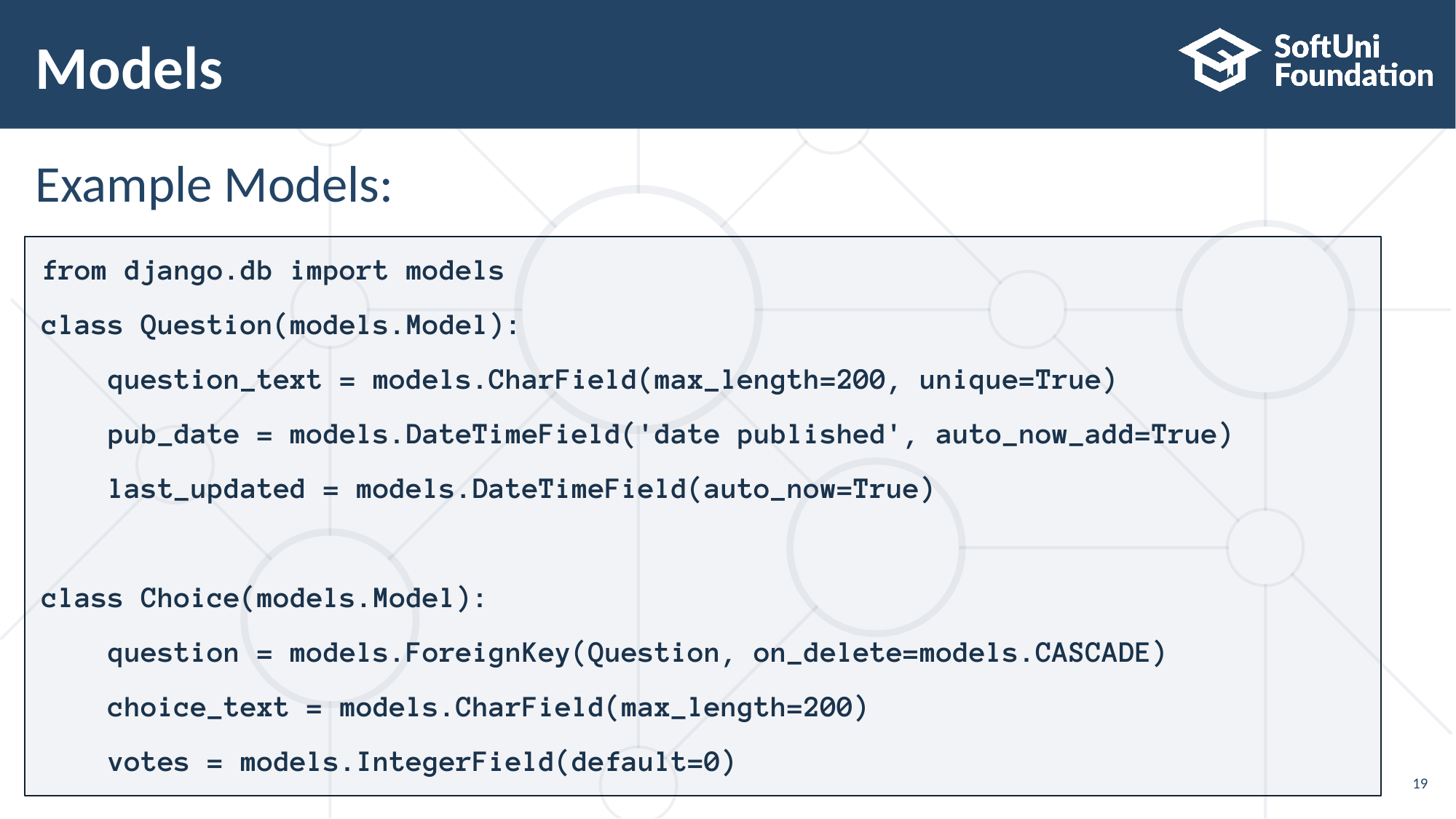

# Models
Example Models:
from django.db import models
class Question(models.Model):
    question_text = models.CharField(max_length=200, unique=True)
    pub_date = models.DateTimeField('date published', auto_now_add=True)
    last_updated = models.DateTimeField(auto_now=True)

class Choice(models.Model):
    question = models.ForeignKey(Question, on_delete=models.CASCADE)
    choice_text = models.CharField(max_length=200)
    votes = models.IntegerField(default=0)
19